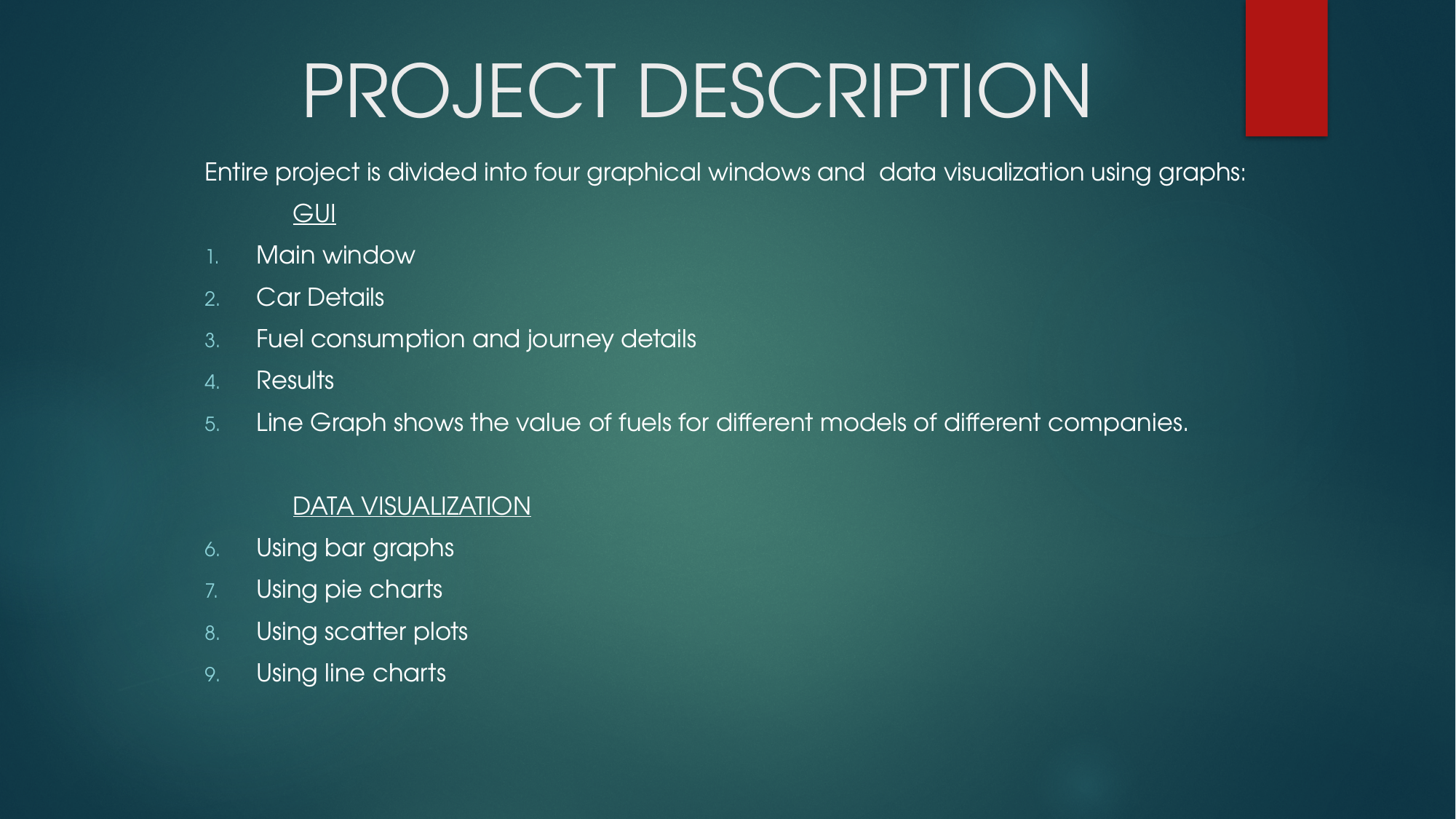

# PROJECT DESCRIPTION
Entire project is divided into four graphical windows and  data visualization using graphs:
	GUI
Main window
Car Details
Fuel consumption and journey details
Results
Line Graph shows the value of fuels for different models of different companies.

	DATA VISUALIZATION
Using bar graphs
Using pie charts
Using scatter plots
Using line charts